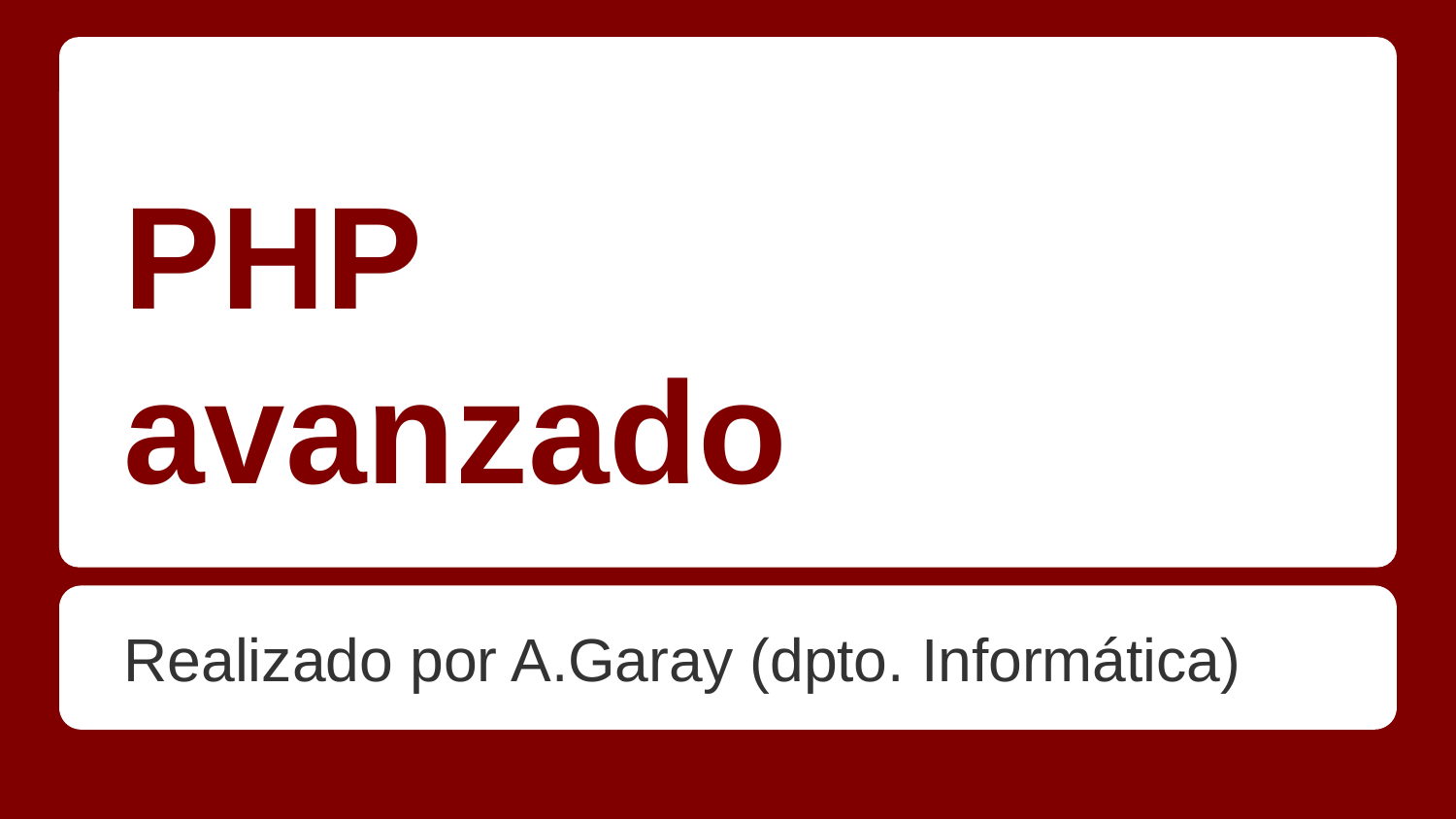

# PHP
avanzado
Realizado por A.Garay (dpto. Informática)